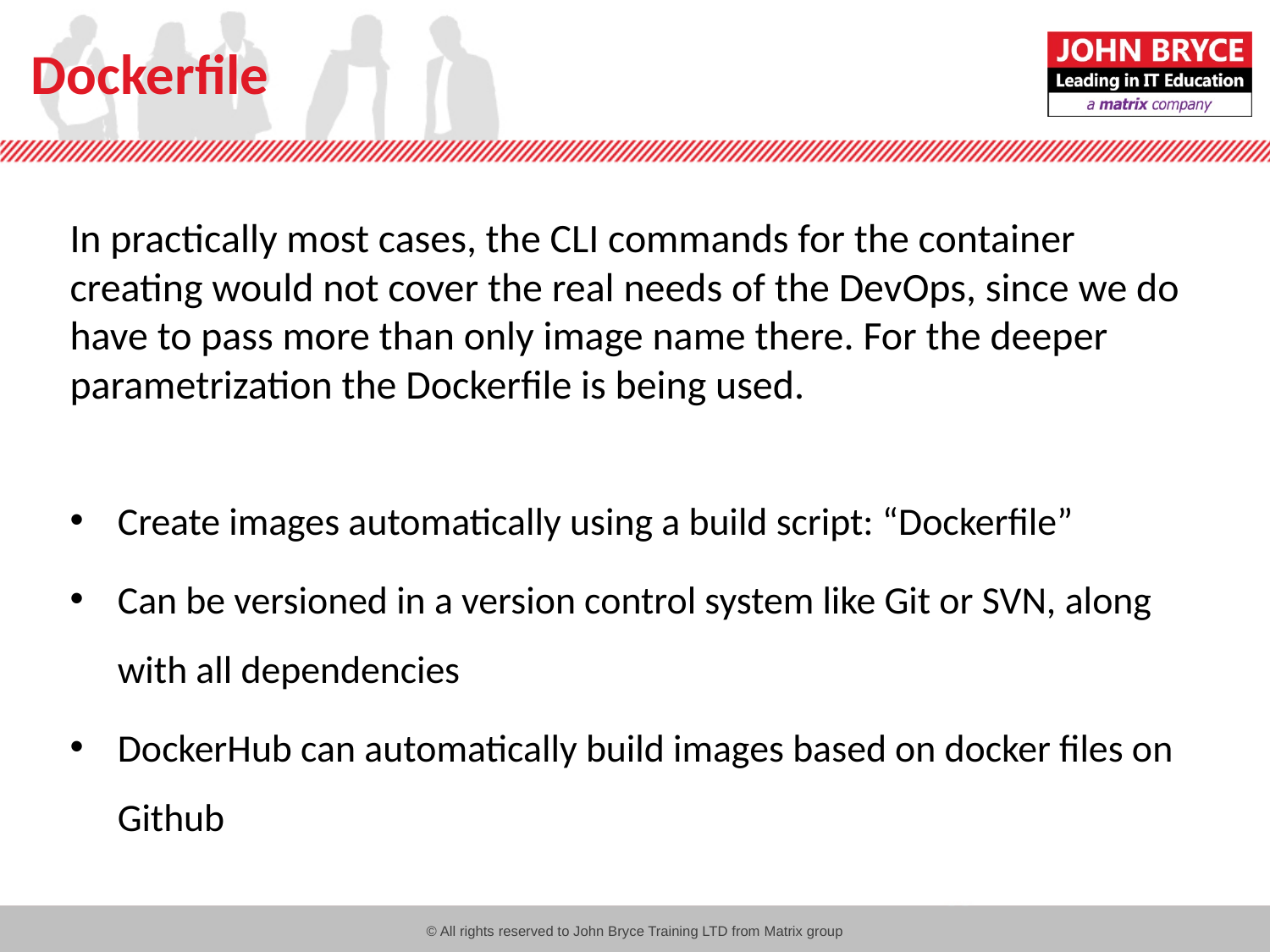

# Dockerfile
In practically most cases, the CLI commands for the container creating would not cover the real needs of the DevOps, since we do have to pass more than only image name there. For the deeper parametrization the Dockerfile is being used.

Create images automatically using a build script: “Dockerfile”
Can be versioned in a version control system like Git or SVN, along with all dependencies
DockerHub can automatically build images based on docker files on Github
29